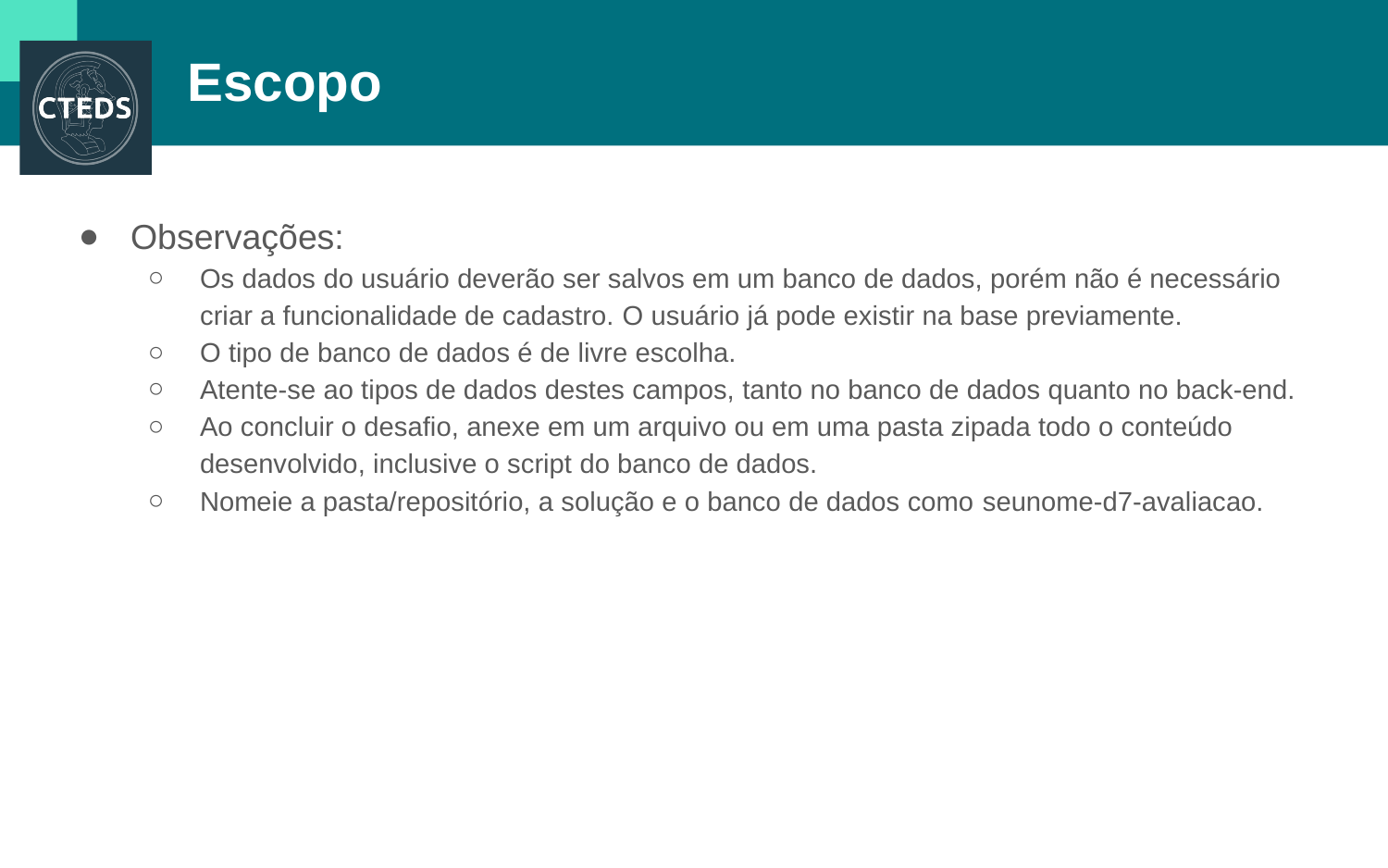

# Escopo
Observações:
Os dados do usuário deverão ser salvos em um banco de dados, porém não é necessário criar a funcionalidade de cadastro. O usuário já pode existir na base previamente.
O tipo de banco de dados é de livre escolha.
Atente-se ao tipos de dados destes campos, tanto no banco de dados quanto no back-end.
Ao concluir o desafio, anexe em um arquivo ou em uma pasta zipada todo o conteúdo desenvolvido, inclusive o script do banco de dados.
Nomeie a pasta/repositório, a solução e o banco de dados como seunome-d7-avaliacao.